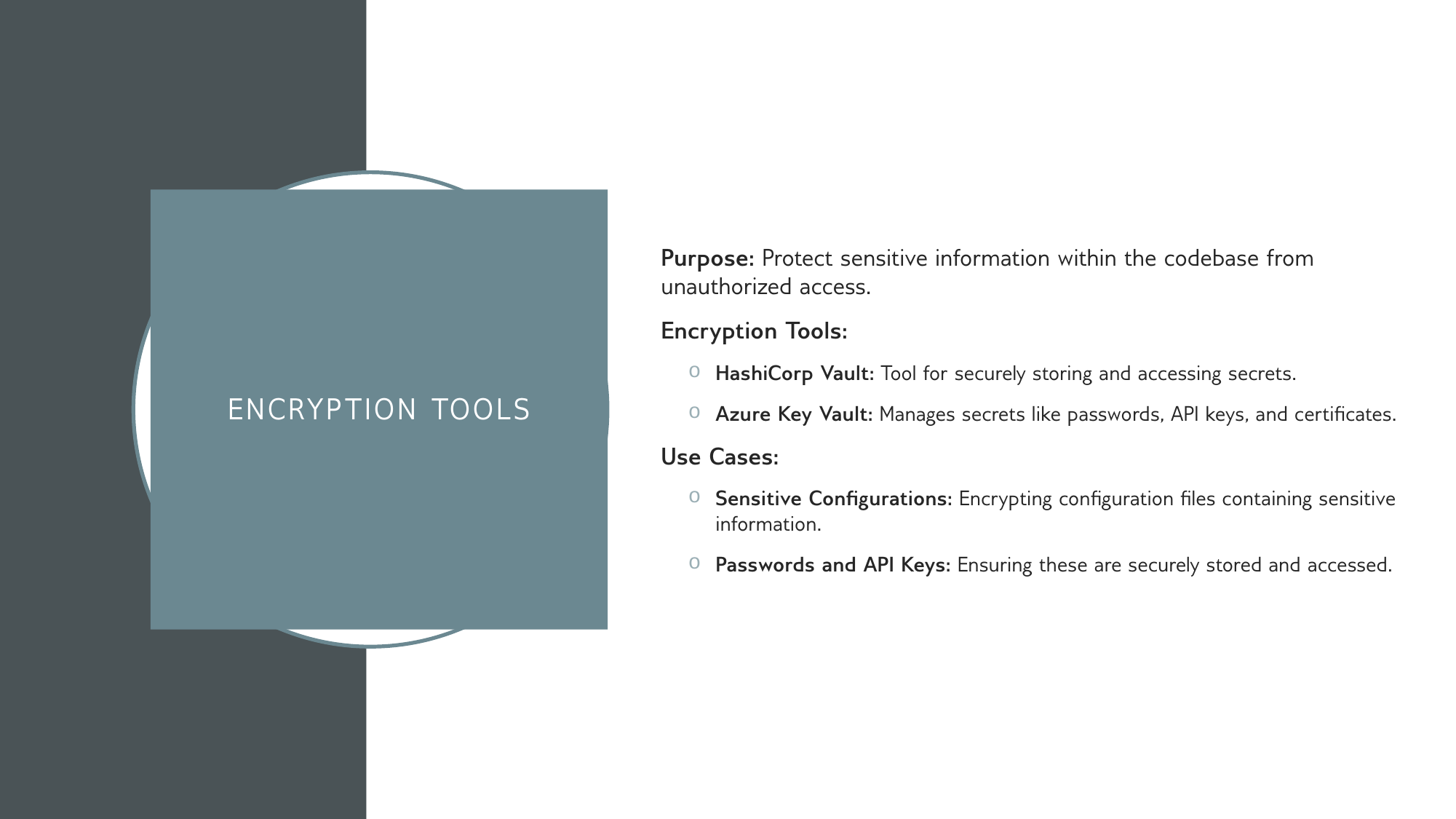

Purpose: Protect sensitive information within the codebase from unauthorized access.
Encryption Tools:
HashiCorp Vault: Tool for securely storing and accessing secrets.
Azure Key Vault: Manages secrets like passwords, API keys, and certificates.
Use Cases:
Sensitive Configurations: Encrypting configuration files containing sensitive information.
Passwords and API Keys: Ensuring these are securely stored and accessed.

# Encryption Tools